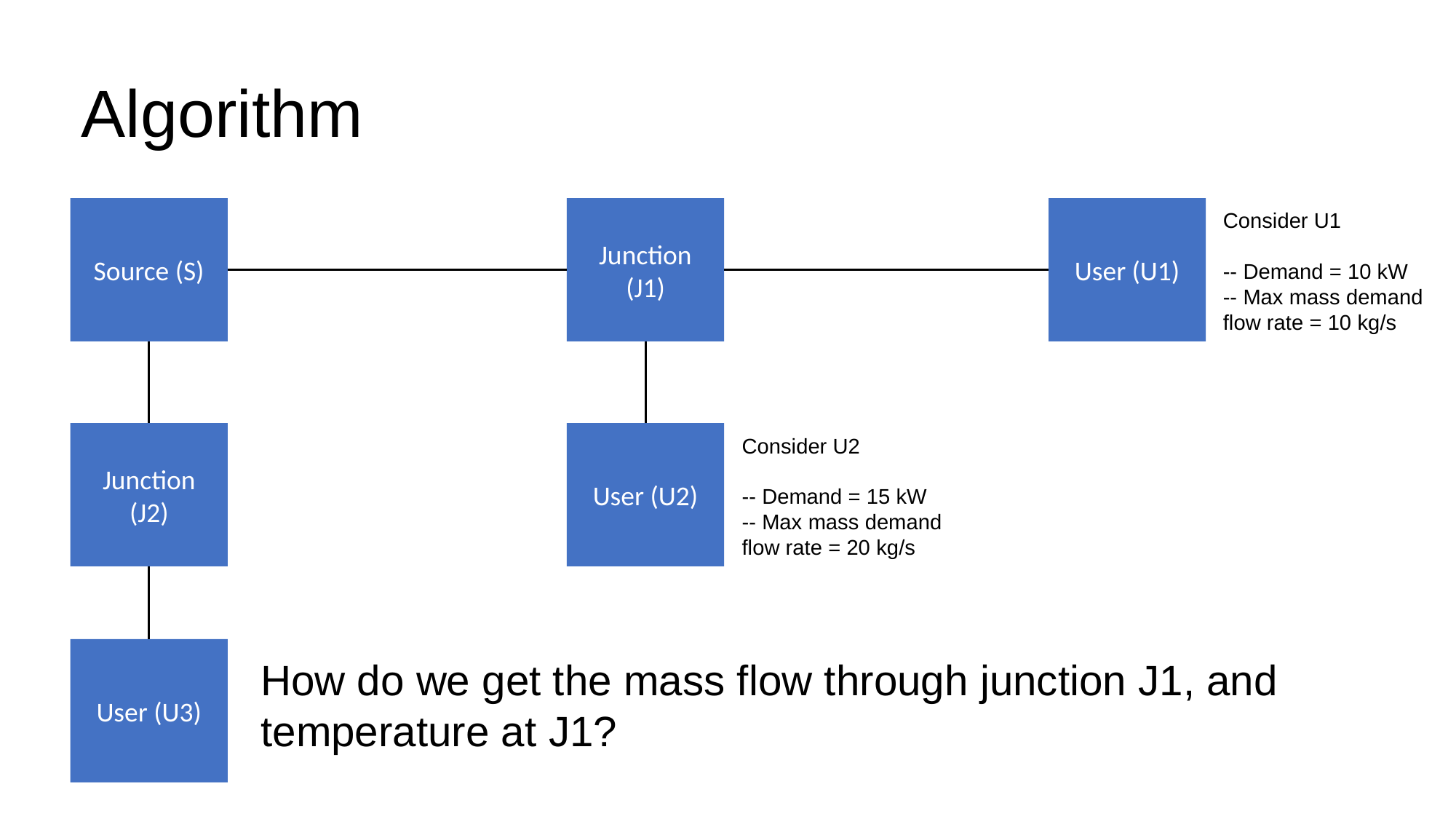

# Algorithm
Source (S)
Junction (J1)
User (U1)
Junction (J2)
User (U2)
User (U3)
Consider U1

-- Demand = 10 kW
-- Max mass demand flow rate = 10 kg/s
Consider U2

-- Demand = 15 kW
-- Max mass demand flow rate = 20 kg/s
How do we get the mass flow through junction J1, and temperature at J1?